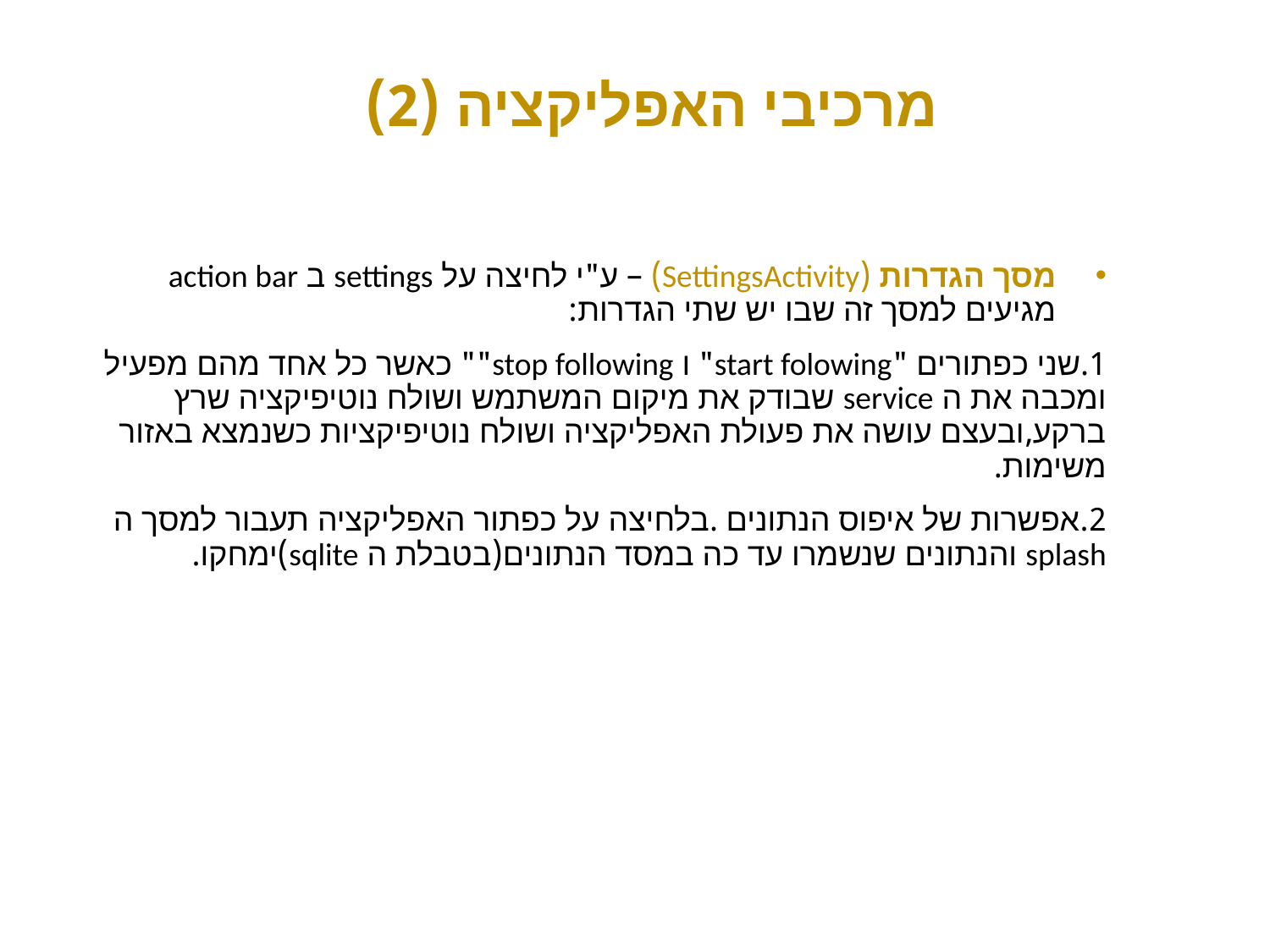

# מרכיבי האפליקציה (2)
מסך הגדרות (SettingsActivity) – ע"י לחיצה על settings ב action bar מגיעים למסך זה שבו יש שתי הגדרות:
1.שני כפתורים "start folowing" ו stop following"" כאשר כל אחד מהם מפעיל ומכבה את ה service שבודק את מיקום המשתמש ושולח נוטיפיקציה שרץ ברקע,ובעצם עושה את פעולת האפליקציה ושולח נוטיפיקציות כשנמצא באזור משימות.
2.אפשרות של איפוס הנתונים .בלחיצה על כפתור האפליקציה תעבור למסך ה splash והנתונים שנשמרו עד כה במסד הנתונים(בטבלת ה sqlite)ימחקו.